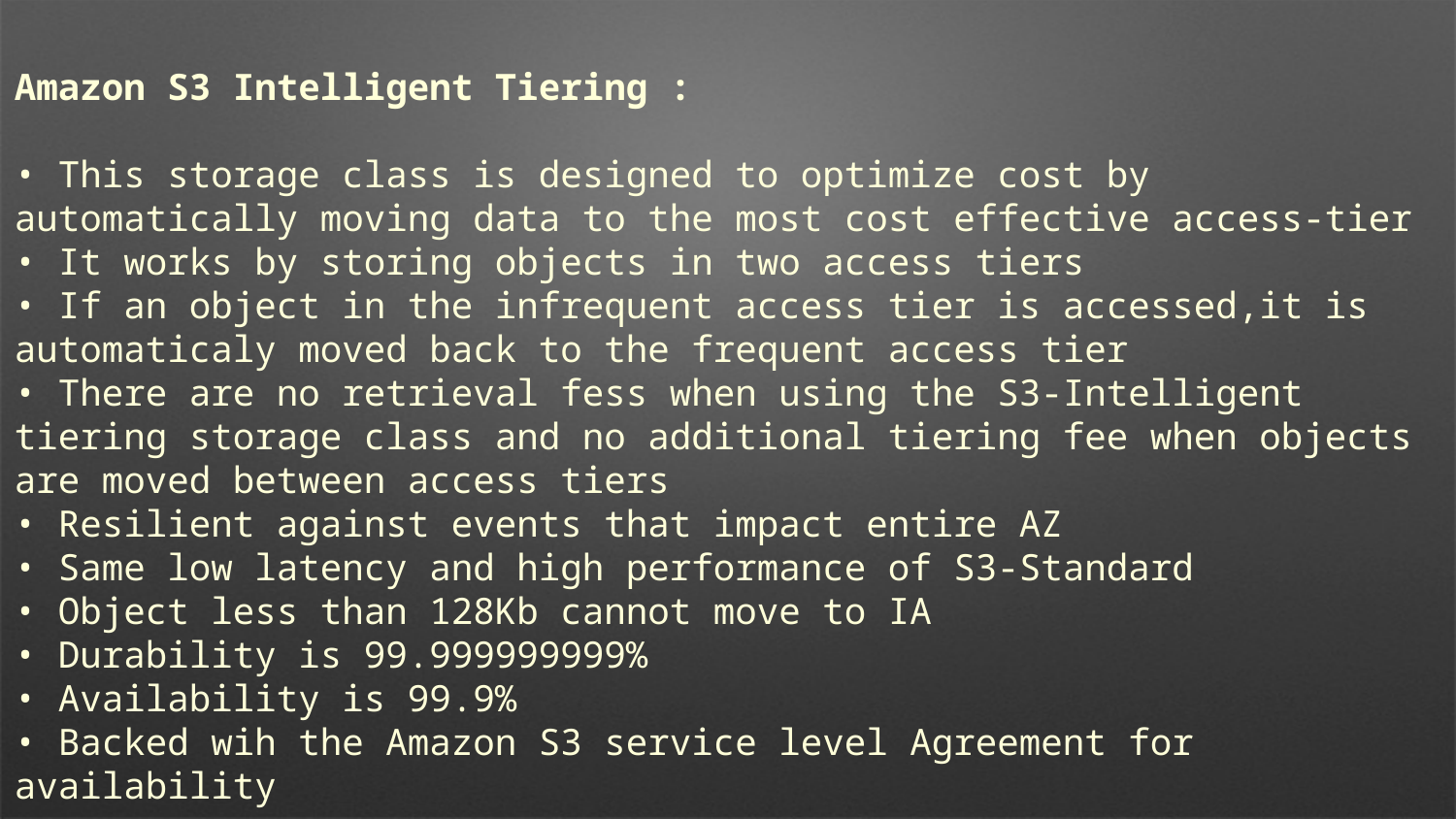

Amazon S3 Intelligent Tiering :

• This storage class is designed to optimize cost by automatically moving data to the most cost effective access-tier
• It works by storing objects in two access tiers
• If an object in the infrequent access tier is accessed,it is automaticaly moved back to the frequent access tier
• There are no retrieval fess when using the S3-Intelligent tiering storage class and no additional tiering fee when objects are moved between access tiers
• Resilient against events that impact entire AZ
• Same low latency and high performance of S3-Standard
• Object less than 128Kb cannot move to IA
• Durability is 99.999999999%
• Availability is 99.9%
• Backed wih the Amazon S3 service level Agreement for availability